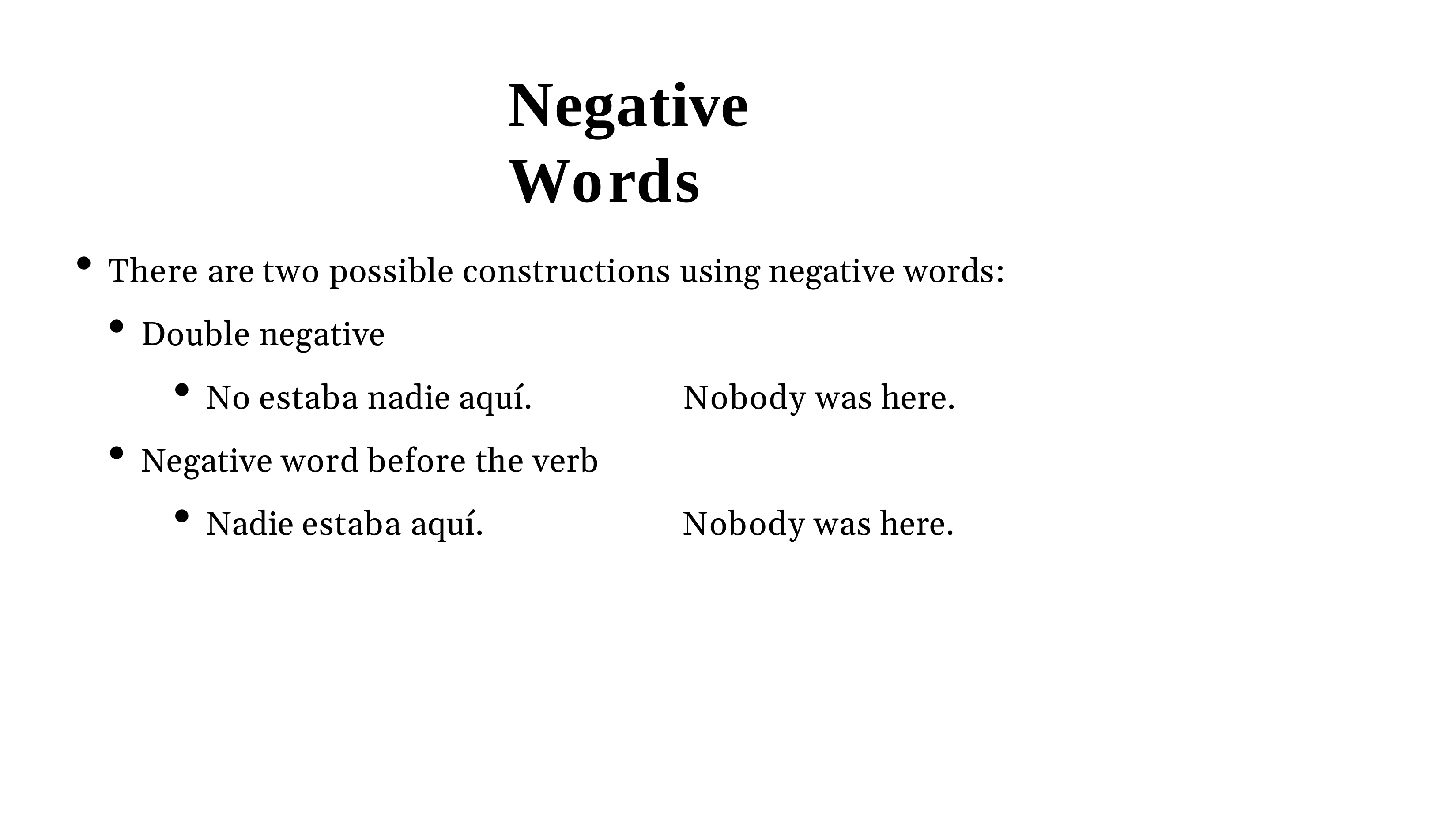

# Negative Words
There are two possible constructions using negative words:
Double negative
No estaba nadie aquí.
Negative word before the verb
Nadie estaba aquí.
Nobody was here.
Nobody was here.